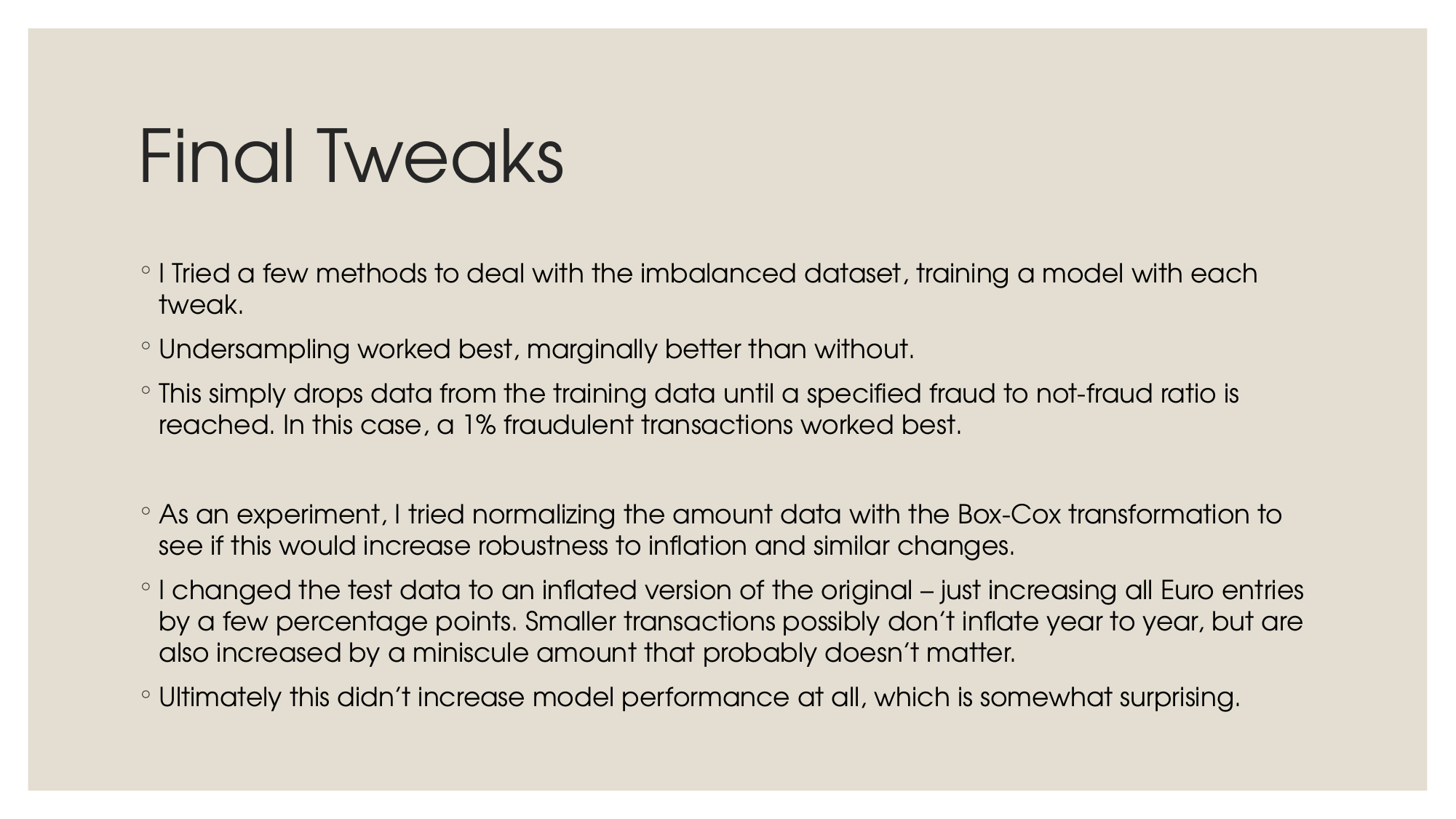

# Final Tweaks
I Tried a few methods to deal with the imbalanced dataset, training a model with each tweak.
Undersampling worked best, marginally better than without.
This simply drops data from the training data until a specified fraud to not-fraud ratio is reached. In this case, a 1% fraudulent transactions worked best.

As an experiment, I tried normalizing the amount data with the Box-Cox transformation to see if this would increase robustness to inflation and similar changes.
I changed the test data to an inflated version of the original – just increasing all Euro entries by a few percentage points. Smaller transactions possibly don’t inflate year to year, but are also increased by a miniscule amount that probably doesn’t matter.
Ultimately this didn’t increase model performance at all, which is somewhat surprising.